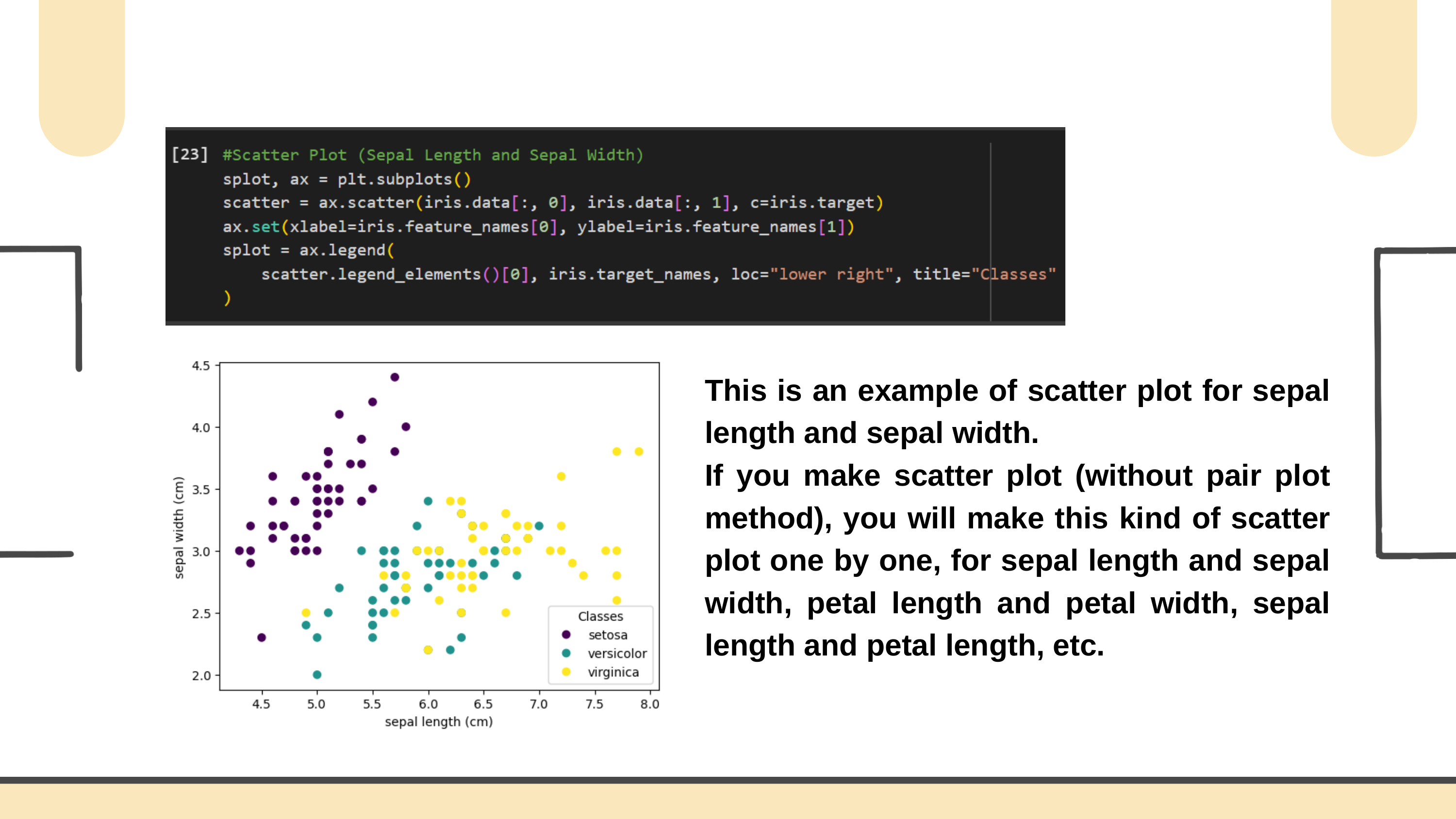

This is an example of scatter plot for sepal length and sepal width.
If you make scatter plot (without pair plot method), you will make this kind of scatter plot one by one, for sepal length and sepal width, petal length and petal width, sepal length and petal length, etc.